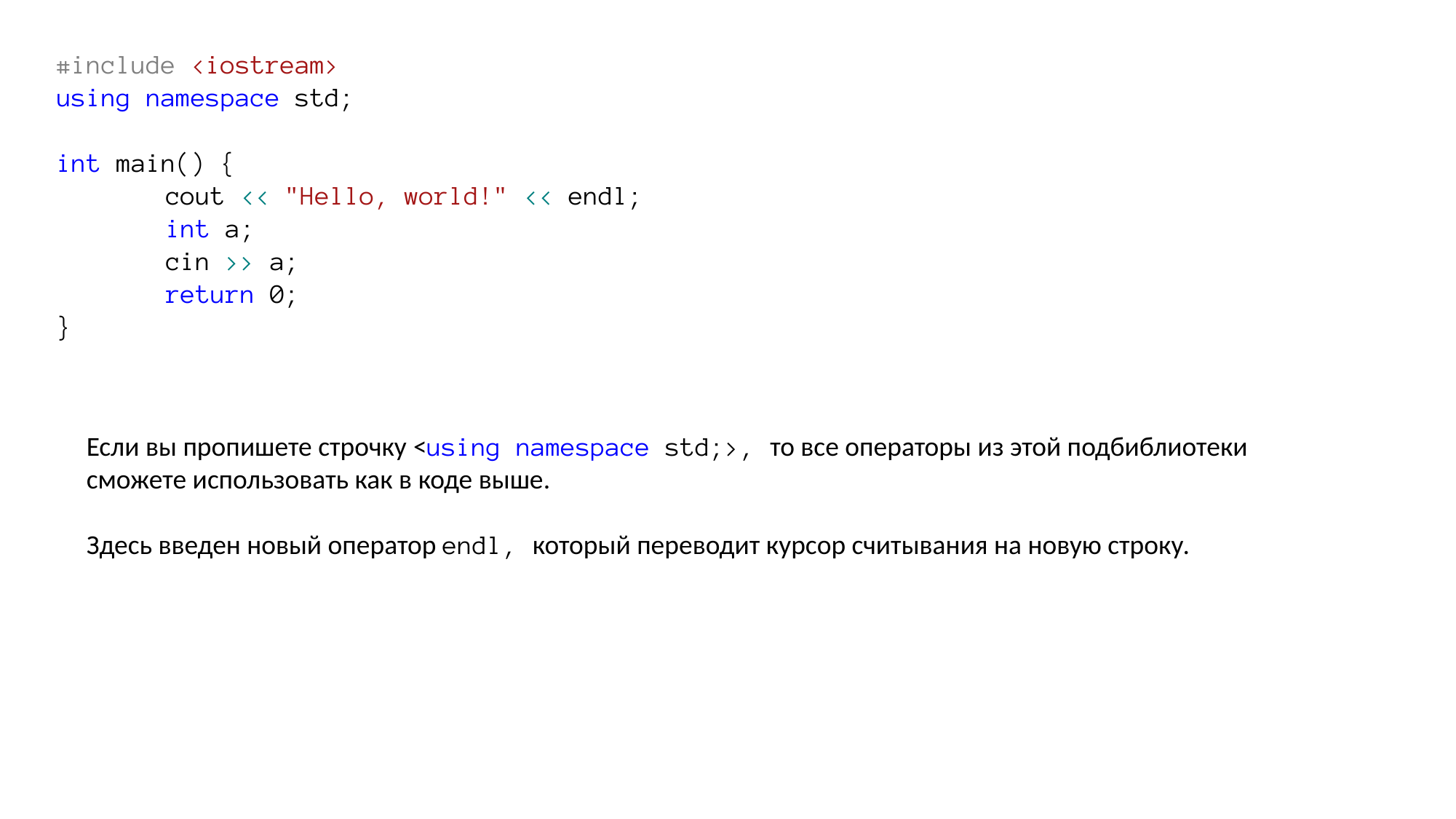

#include <iostream>
using namespace std;

int main() {
	cout << "Hello, world!" << endl;
 	int a;
	cin >> a;
	return 0;
}
Если вы пропишете строчку <using namespace std;>, то все операторы из этой подбиблиотеки
сможете использовать как в коде выше.

Здесь введен новый оператор endl, который переводит курсор считывания на новую строку.